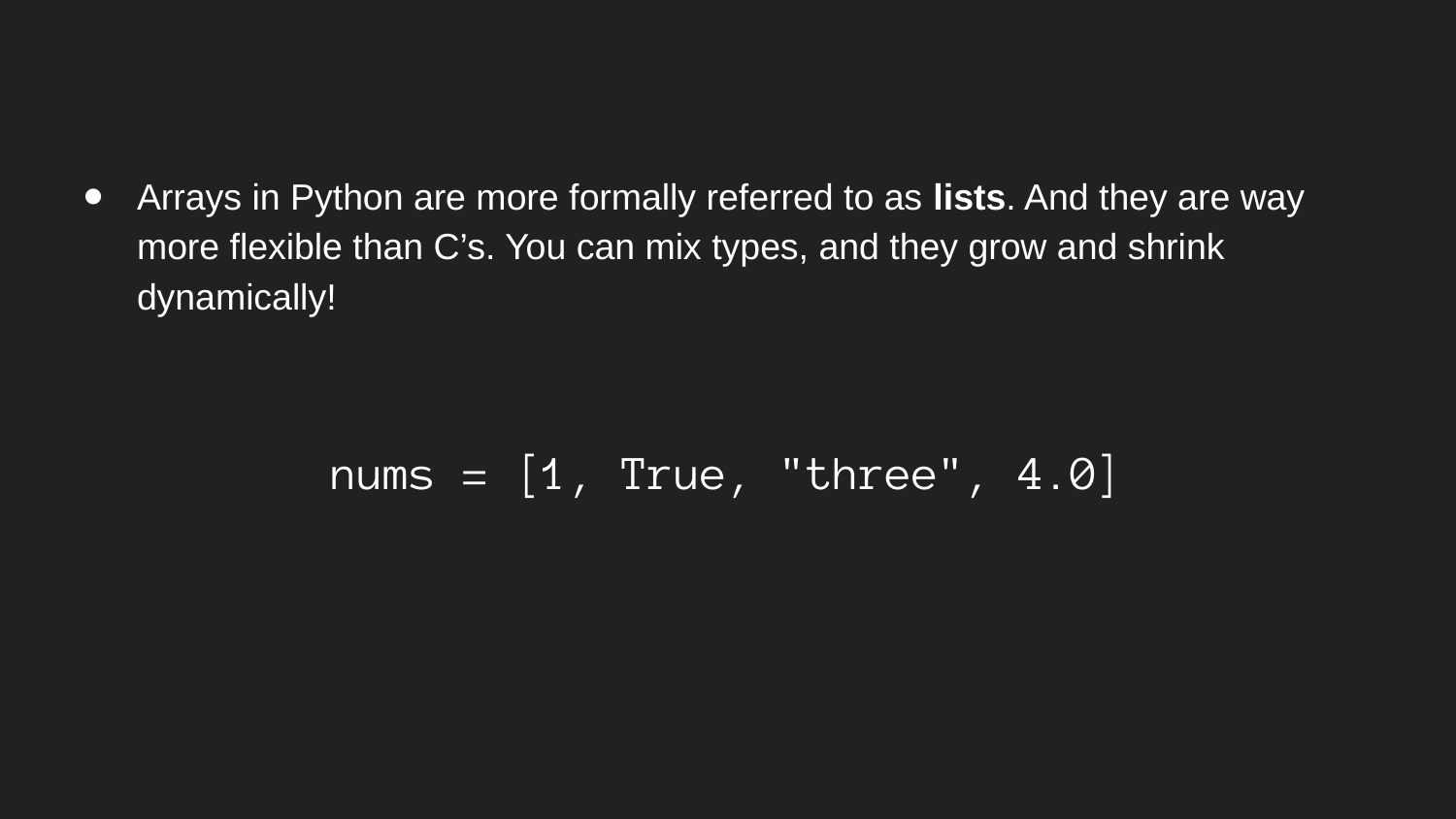

Arrays in Python are more formally referred to as lists. And they are way more flexible than C’s. You can mix types, and they grow and shrink dynamically!

nums = [1, True, "three", 4.0]